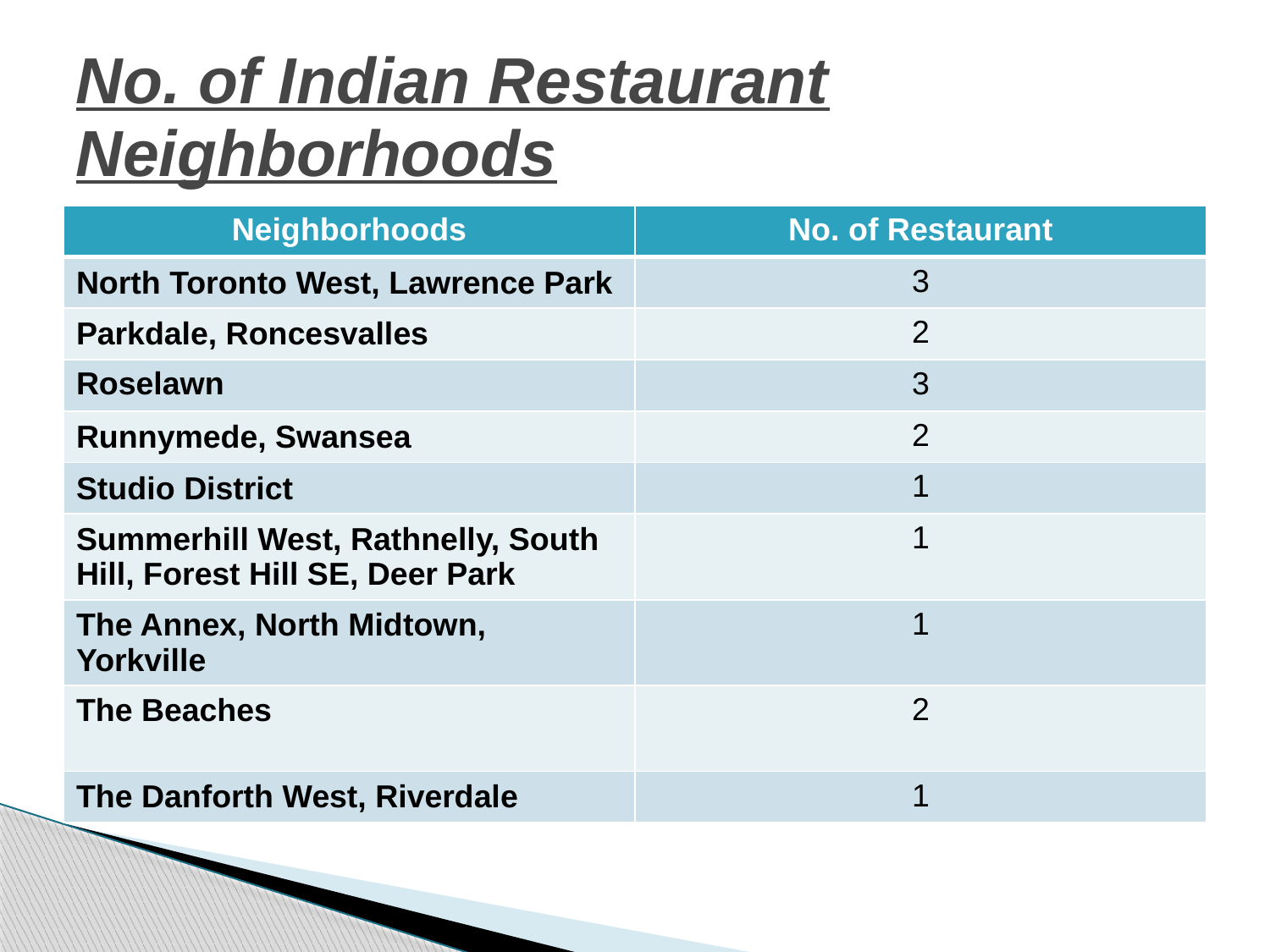

# No. of Indian Restaurant Neighborhoods
| Neighborhoods | No. of Restaurant |
| --- | --- |
| North Toronto West, Lawrence Park | 3 |
| Parkdale, Roncesvalles | 2 |
| Roselawn | 3 |
| Runnymede, Swansea | 2 |
| Studio District | 1 |
| Summerhill West, Rathnelly, South Hill, Forest Hill SE, Deer Park | 1 |
| The Annex, North Midtown, Yorkville | 1 |
| The Beaches | 2 |
| The Danforth West, Riverdale | 1 |